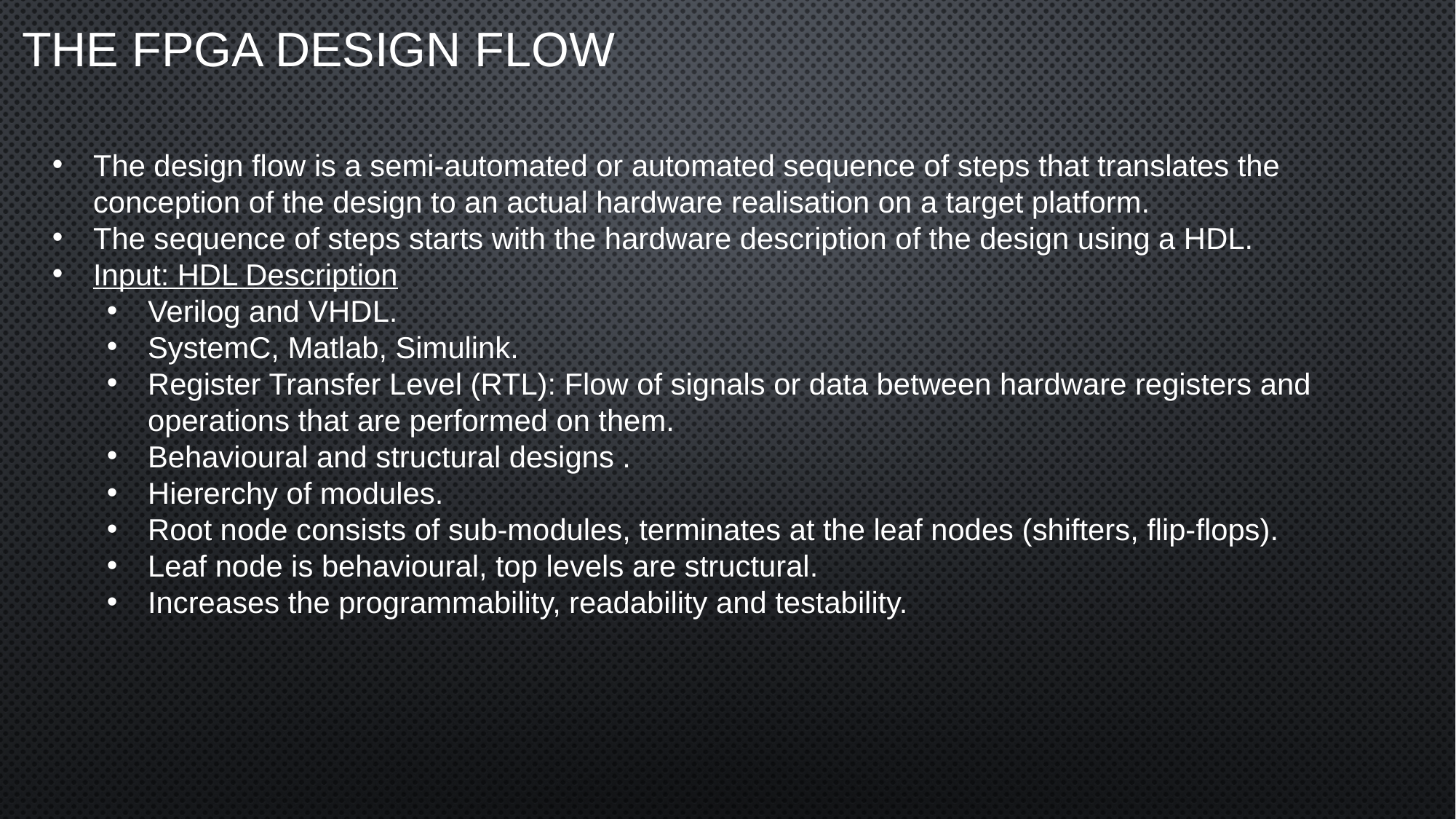

# The FPGA Design Flow
The design flow is a semi-automated or automated sequence of steps that translates the conception of the design to an actual hardware realisation on a target platform.
The sequence of steps starts with the hardware description of the design using a HDL.
Input: HDL Description
Verilog and VHDL.
SystemC, Matlab, Simulink.
Register Transfer Level (RTL): Flow of signals or data between hardware registers and operations that are performed on them.
Behavioural and structural designs .
Hiererchy of modules.
Root node consists of sub-modules, terminates at the leaf nodes (shifters, flip-flops).
Leaf node is behavioural, top levels are structural.
Increases the programmability, readability and testability.